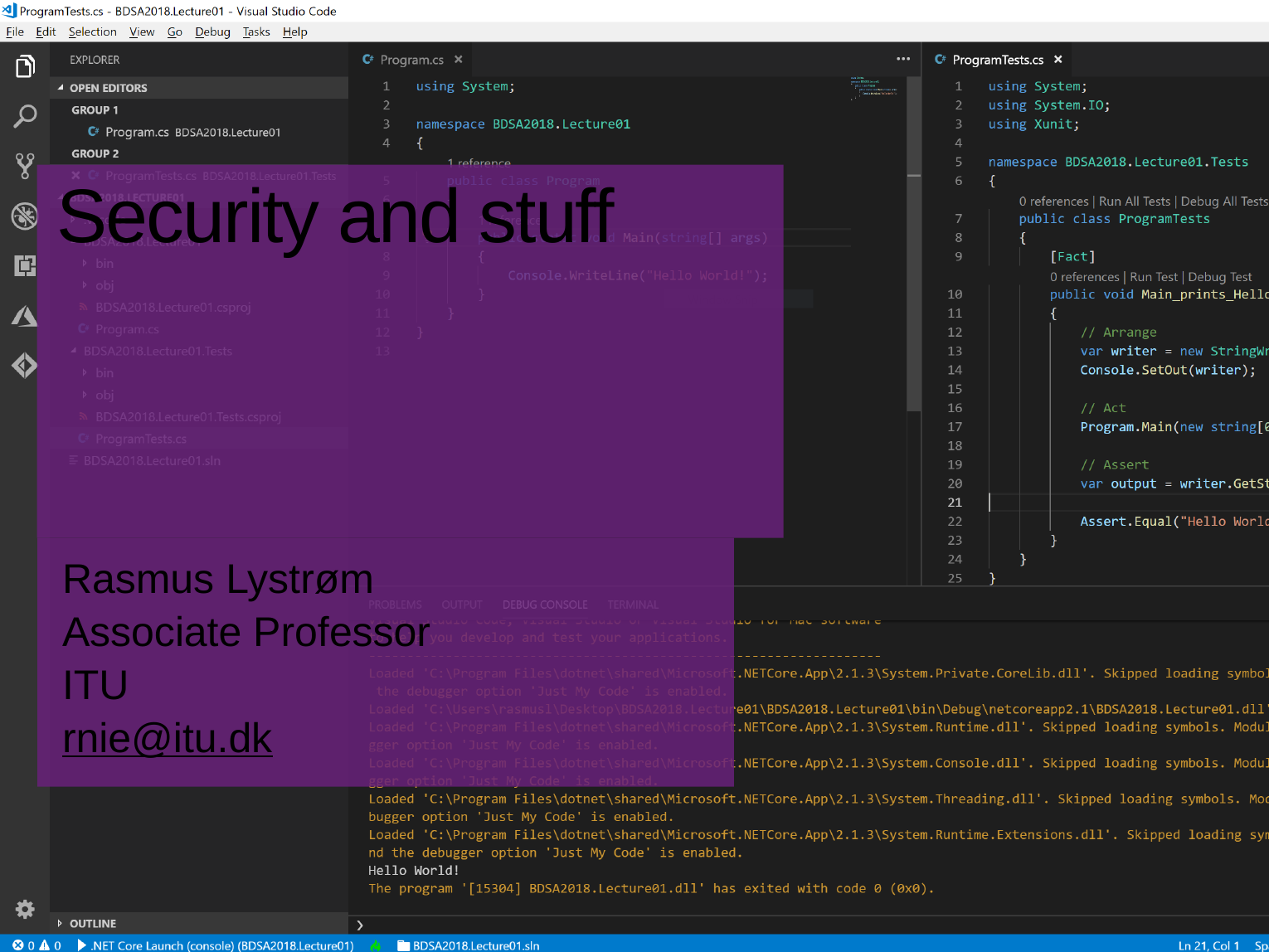

# Security and stuff
Rasmus Lystrøm
Associate Professor
ITU
rnie@itu.dk